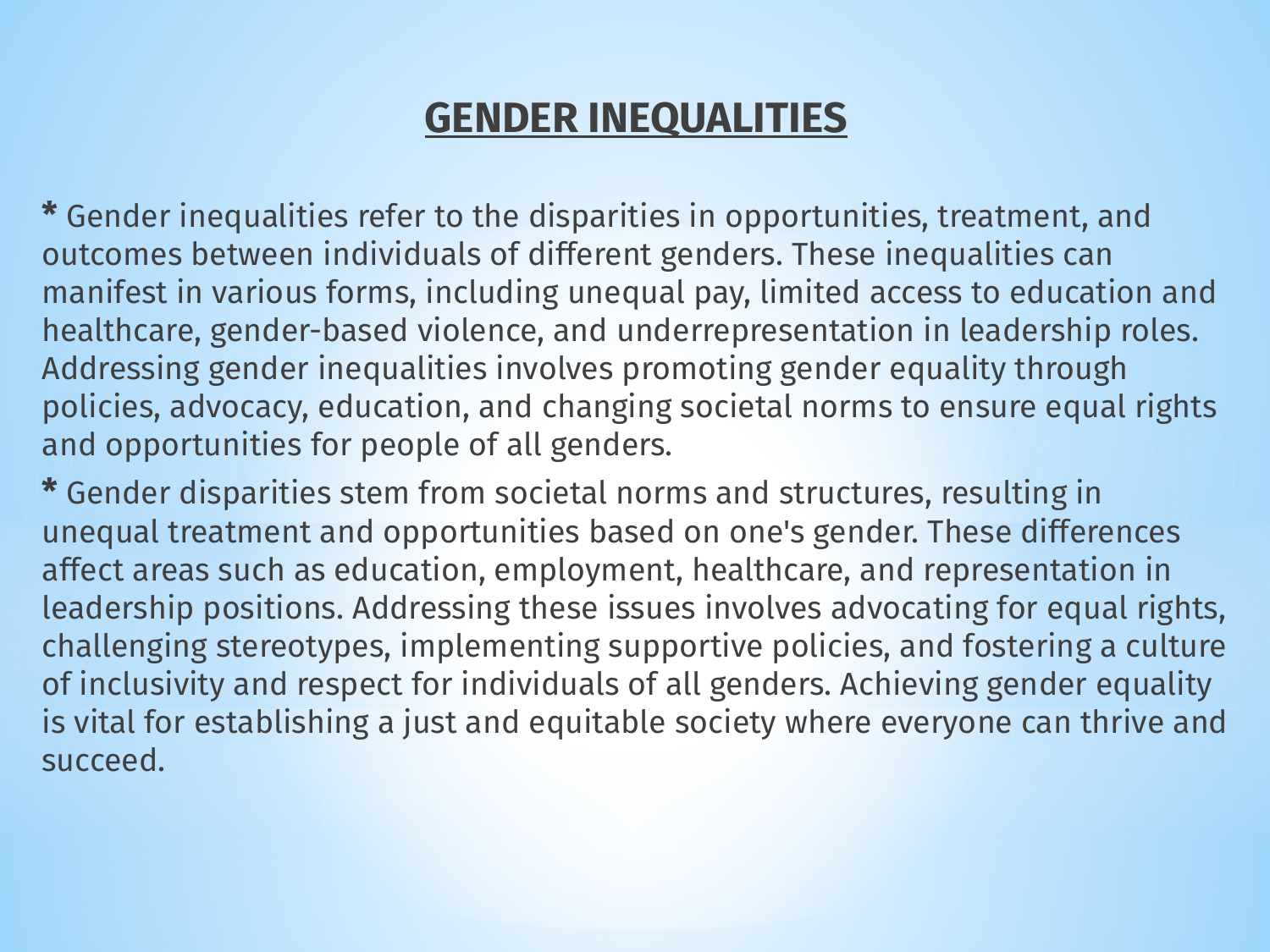

GENDER INEQUALITIES

* Gender inequalities refer to the disparities in opportunities, treatment, and outcomes between individuals of different genders. These inequalities can manifest in various forms, including unequal pay, limited access to education and healthcare, gender-based violence, and underrepresentation in leadership roles. Addressing gender inequalities involves promoting gender equality through policies, advocacy, education, and changing societal norms to ensure equal rights and opportunities for people of all genders.
* Gender disparities stem from societal norms and structures, resulting in unequal treatment and opportunities based on one's gender. These differences affect areas such as education, employment, healthcare, and representation in leadership positions. Addressing these issues involves advocating for equal rights, challenging stereotypes, implementing supportive policies, and fostering a culture of inclusivity and respect for individuals of all genders. Achieving gender equality is vital for establishing a just and equitable society where everyone can thrive and succeed.